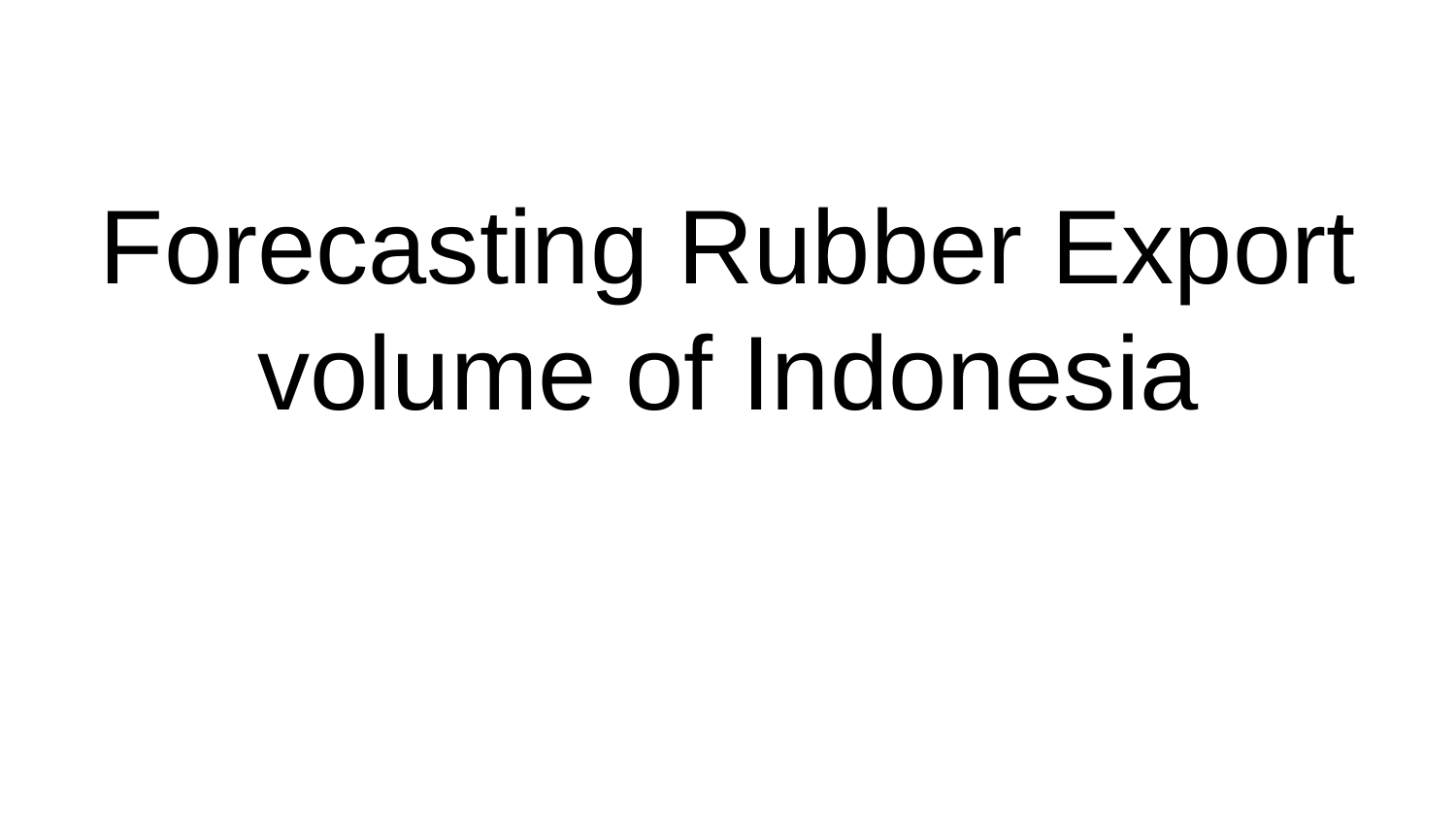

# Forecasting Rubber Export volume of Indonesia